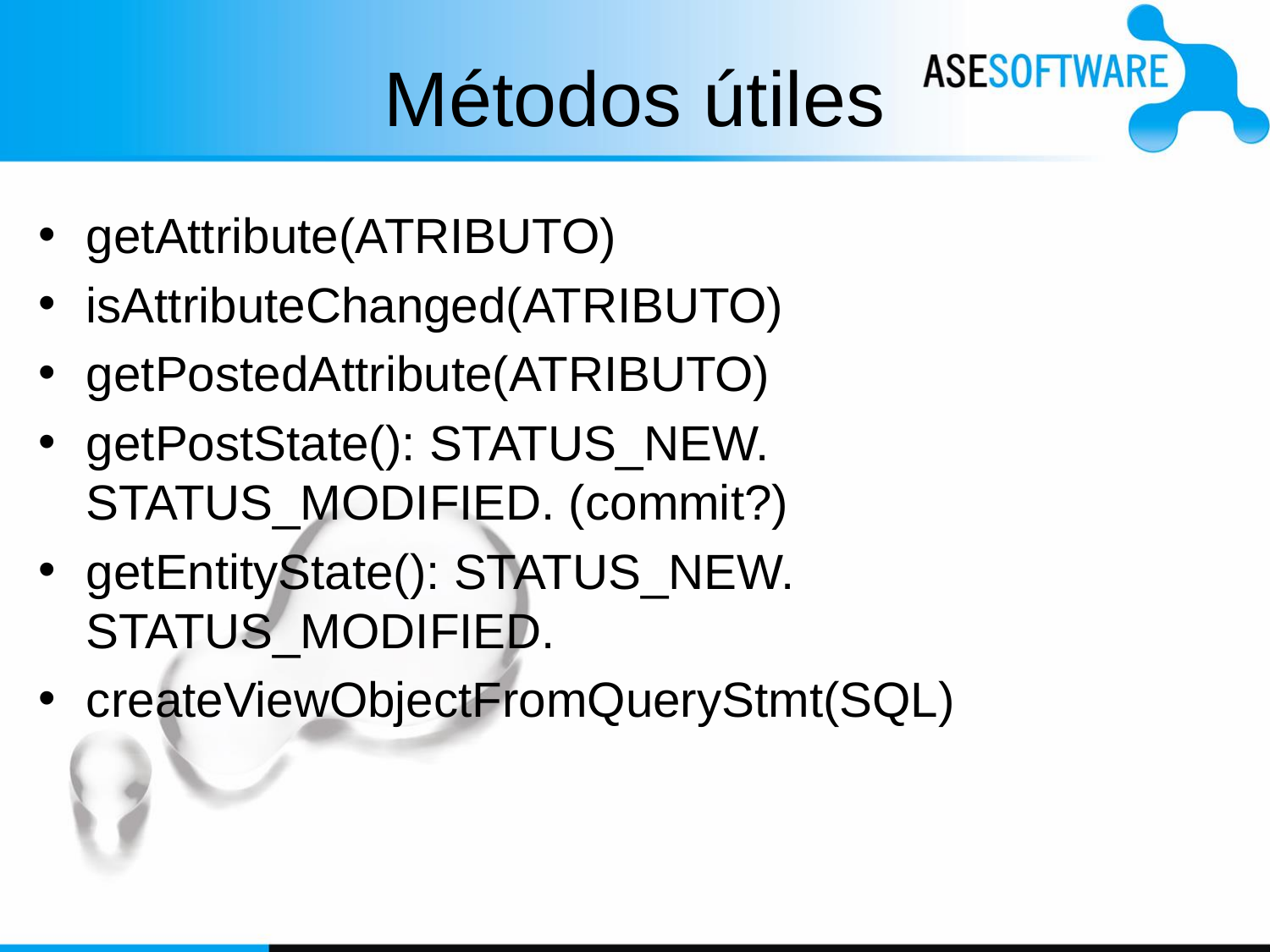

# Métodos útiles
getAttribute(ATRIBUTO)
isAttributeChanged(ATRIBUTO)
getPostedAttribute(ATRIBUTO)
getPostState(): STATUS_NEW. STATUS_MODIFIED. (commit?)
getEntityState(): STATUS_NEW. STATUS_MODIFIED.
createViewObjectFromQueryStmt(SQL)